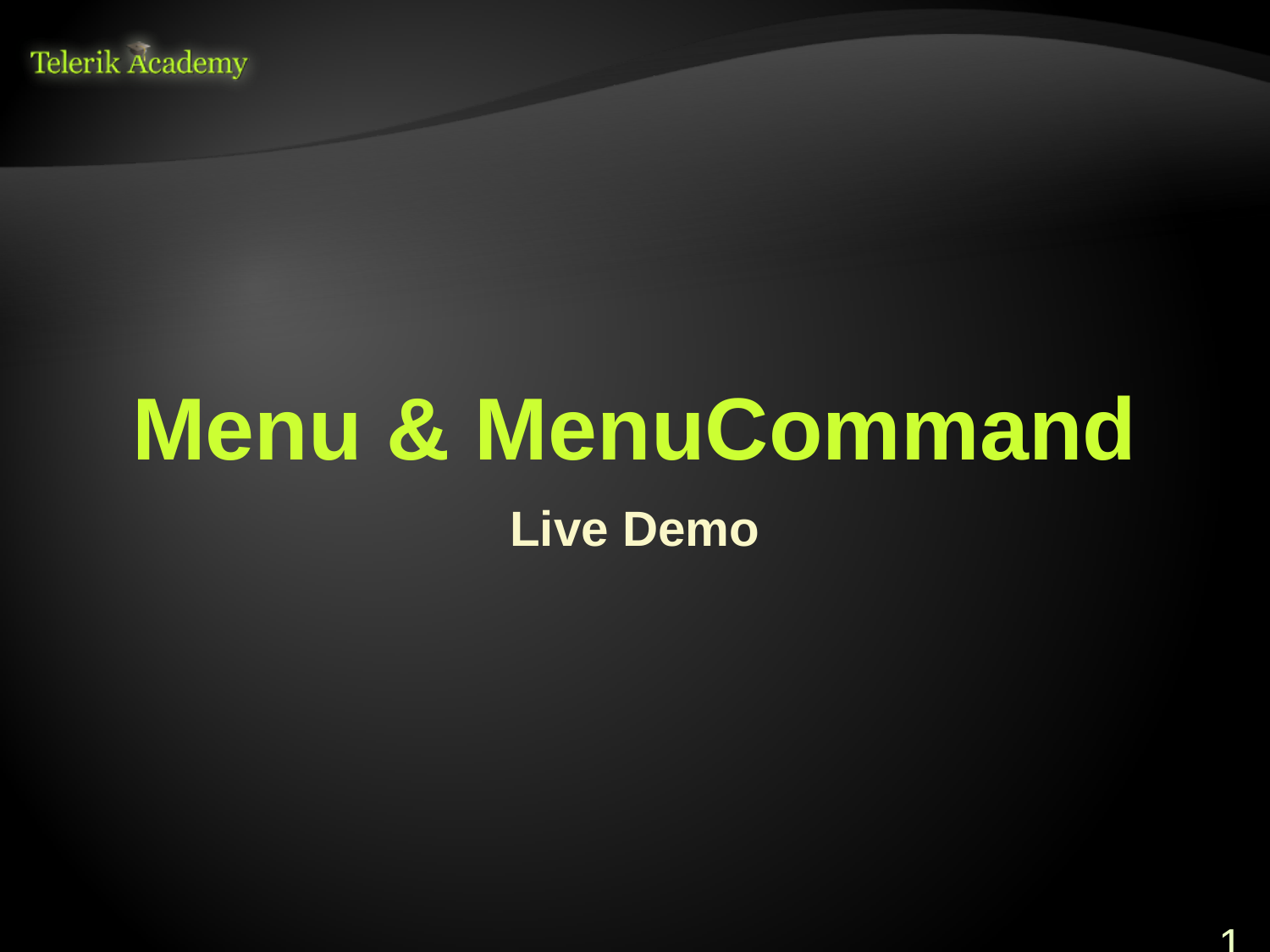

# Menu & MenuCommand
Live Demo
19